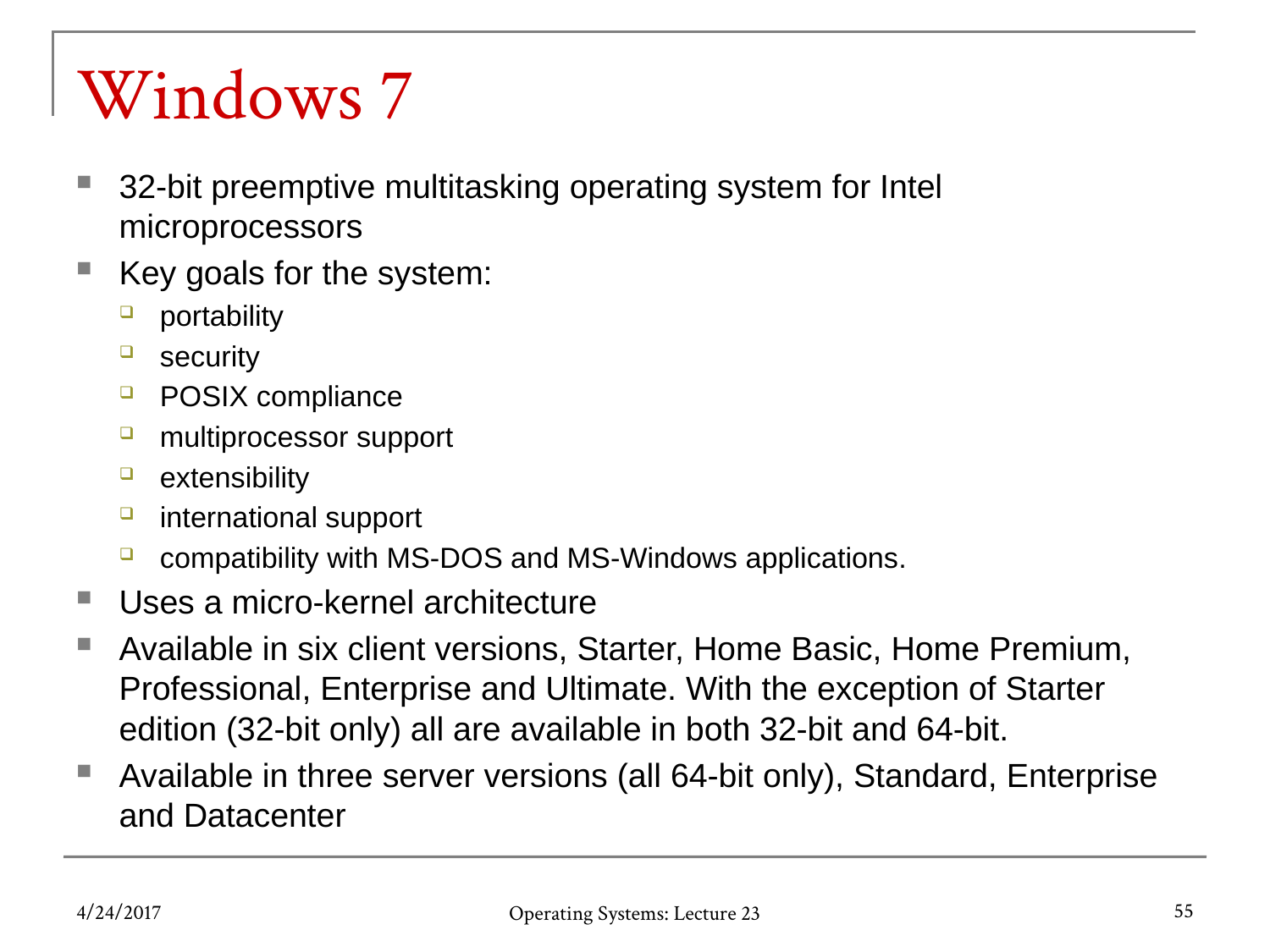

# Windows 7
32-bit preemptive multitasking operating system for Intel microprocessors
Key goals for the system:
portability
security
POSIX compliance
multiprocessor support
extensibility
international support
compatibility with MS-DOS and MS-Windows applications.
Uses a micro-kernel architecture
Available in six client versions, Starter, Home Basic, Home Premium, Professional, Enterprise and Ultimate. With the exception of Starter edition (32-bit only) all are available in both 32-bit and 64-bit.
Available in three server versions (all 64-bit only), Standard, Enterprise and Datacenter
4/24/2017
55
Operating Systems: Lecture 23